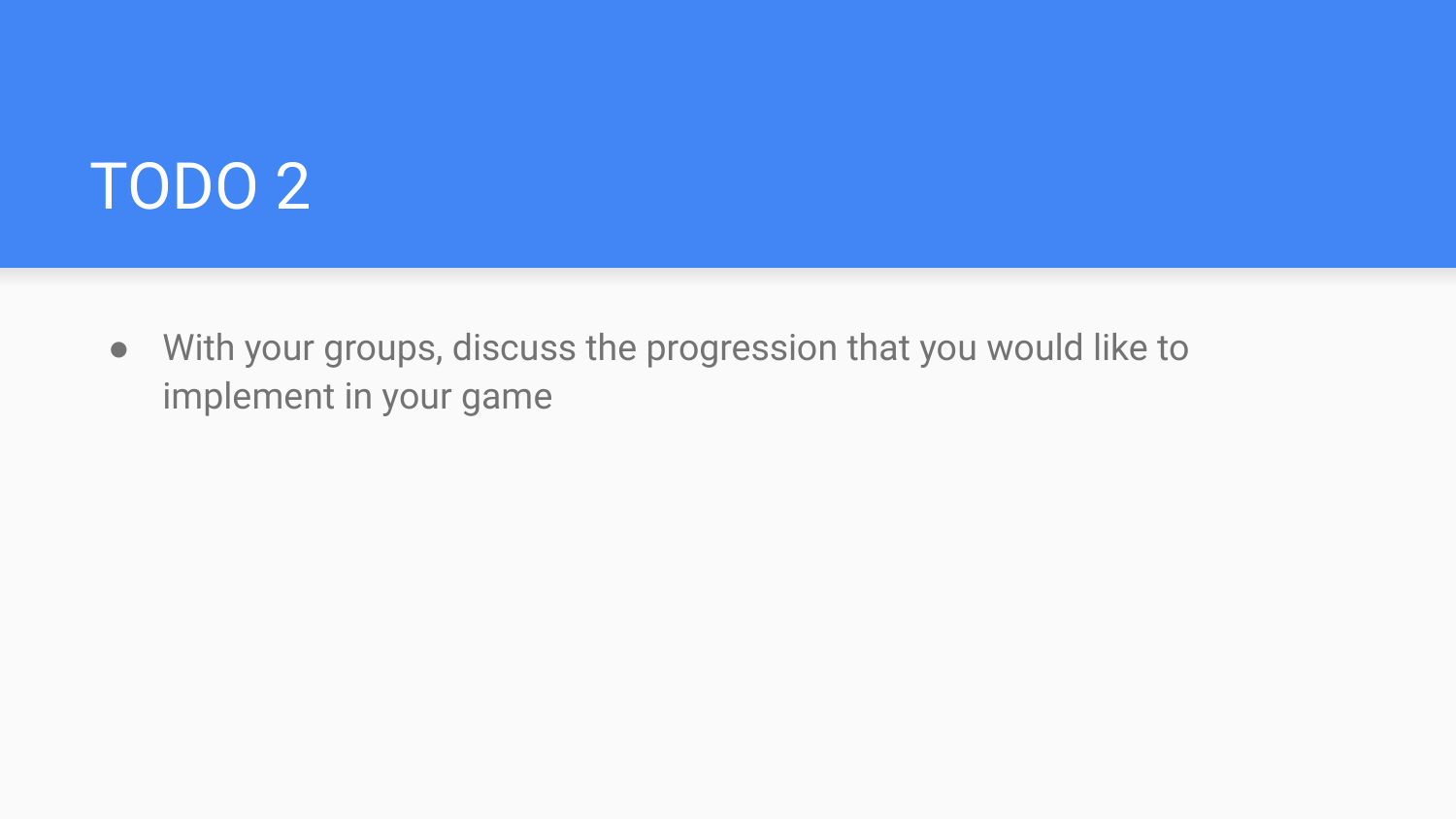

# TODO 2
With your groups, discuss the progression that you would like to implement in your game